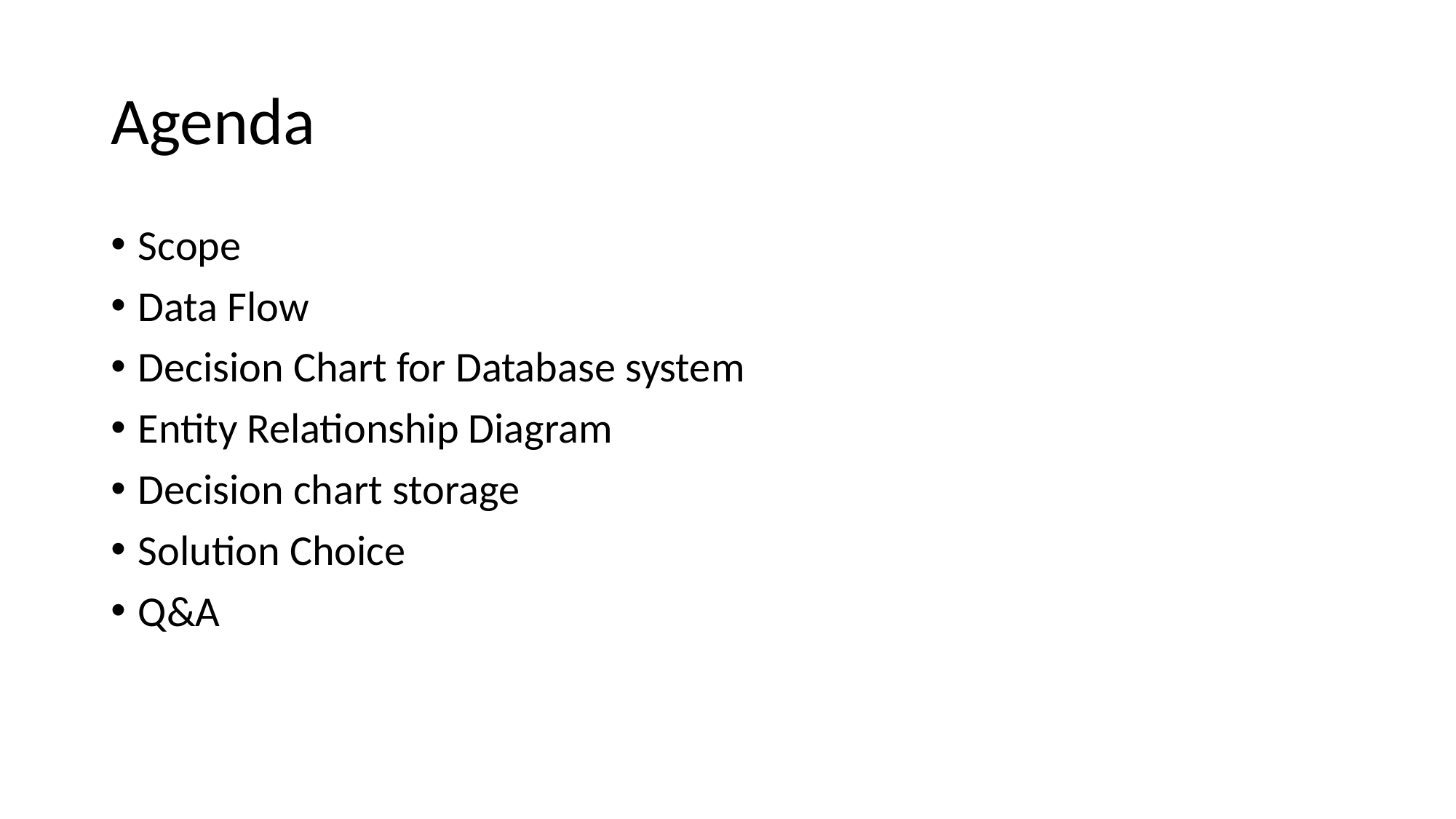

# Agenda
Scope
Data Flow
Decision Chart for Database system
Entity Relationship Diagram
Decision chart storage
Solution Choice
Q&A